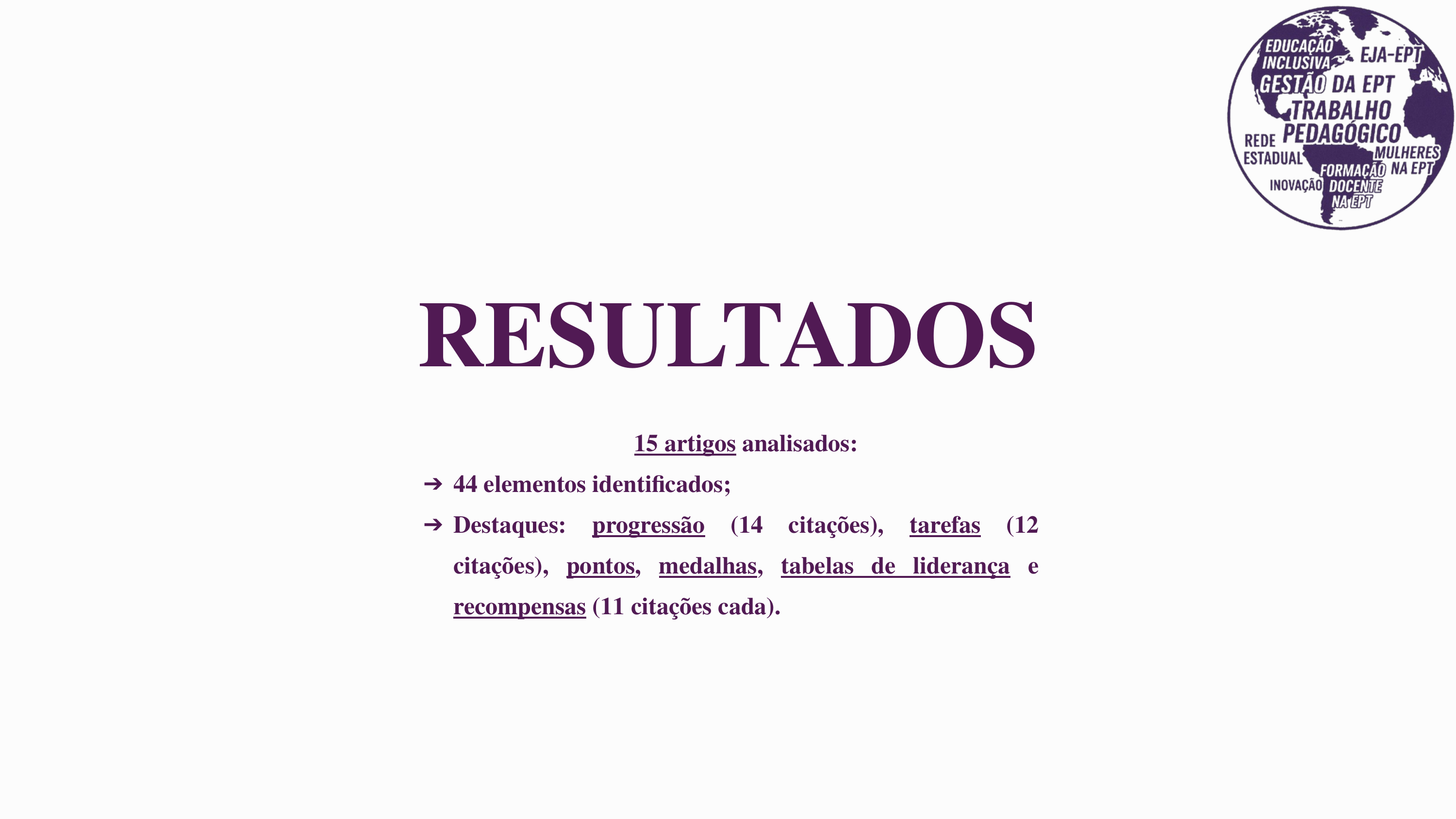

RESULTADOS
15 artigos analisados:
44 elementos identificados;
Destaques: progressão (14 citações), tarefas (12 citações), pontos, medalhas, tabelas de liderança e recompensas (11 citações cada).